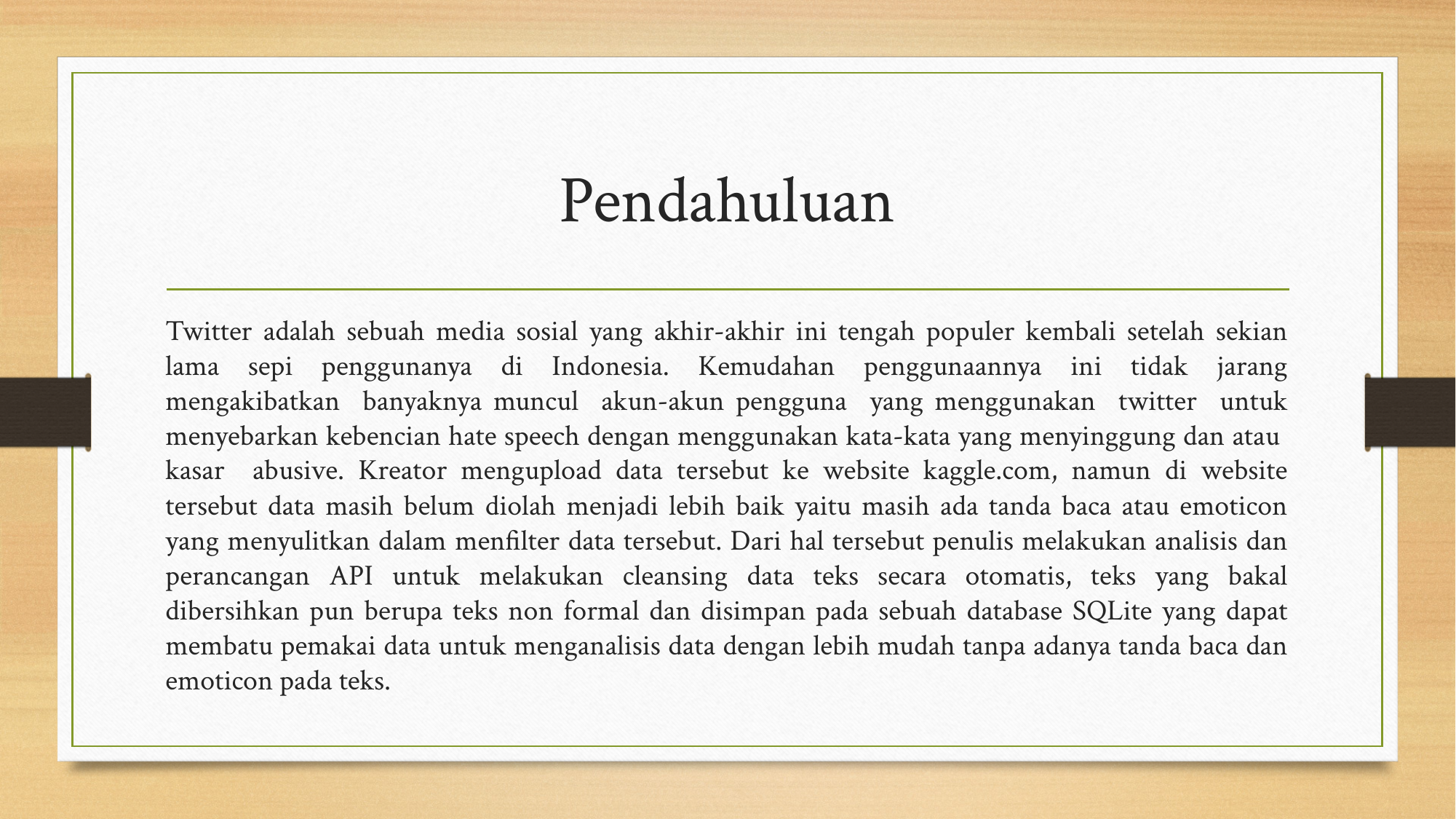

# Pendahuluan
Twitter adalah sebuah media sosial yang akhir-akhir ini tengah populer kembali setelah sekian lama  sepi  penggunanya  di  Indonesia.  Kemudahan  penggunaannya  ini  tidak  jarang mengakibatkan  banyaknya muncul  akun-akun pengguna  yang menggunakan  twitter  untuk menyebarkan kebencian hate speech dengan menggunakan kata-kata yang menyinggung dan atau  kasar  abusive. Kreator mengupload data tersebut ke website kaggle.com, namun di website tersebut data masih belum diolah menjadi lebih baik yaitu masih ada tanda baca atau emoticon yang menyulitkan dalam menfilter data tersebut. Dari hal tersebut penulis melakukan analisis dan perancangan API untuk melakukan cleansing data teks secara otomatis, teks yang bakal dibersihkan pun berupa teks non formal dan disimpan pada sebuah database SQLite yang dapat membatu pemakai data untuk menganalisis data dengan lebih mudah tanpa adanya tanda baca dan emoticon pada teks.